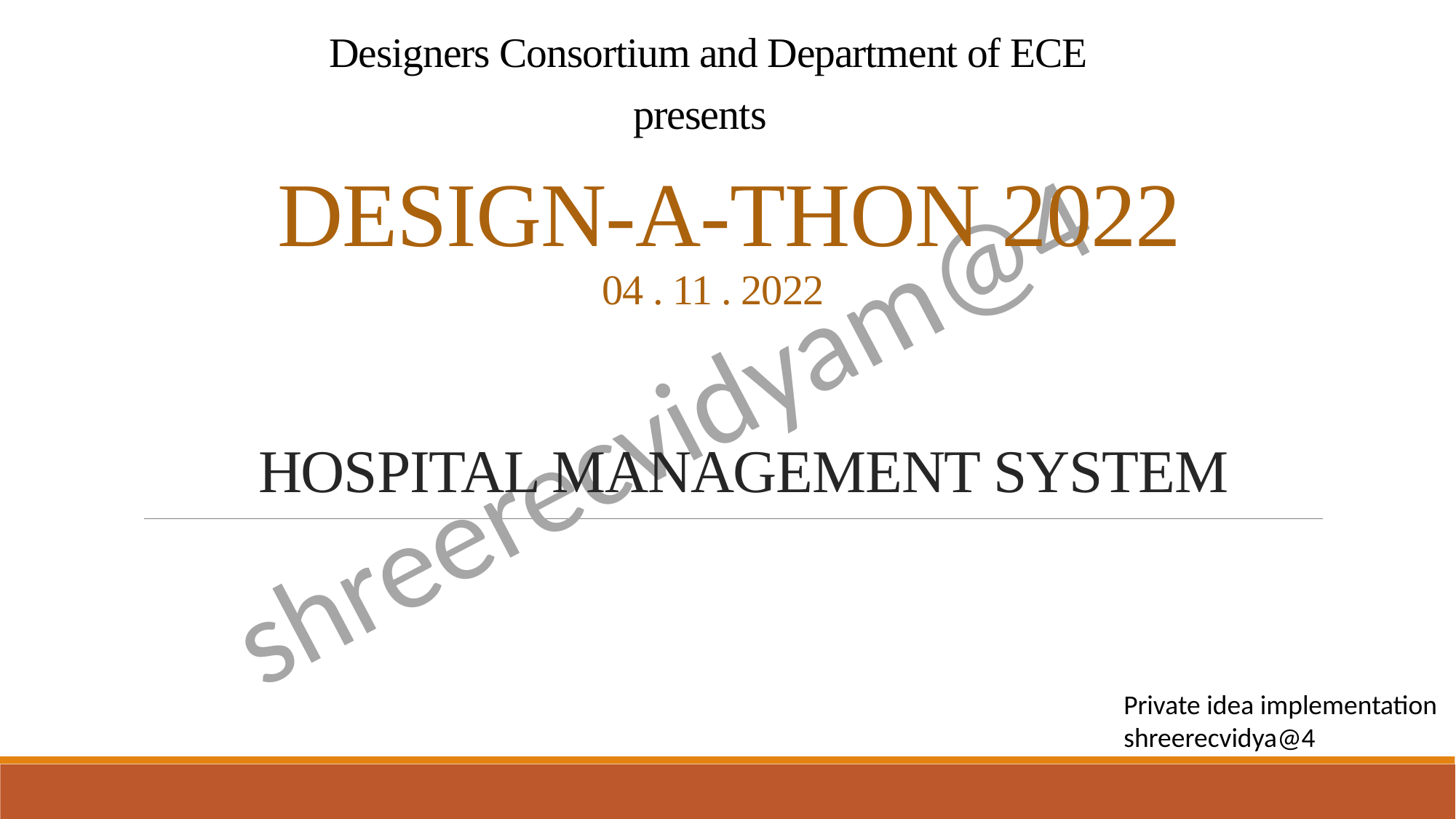

Designers Consortium and Department of ECE
presents
# DESIGN-A-THON 2022
04 . 11 . 2022
HOSPITAL MANAGEMENT SYSTEM